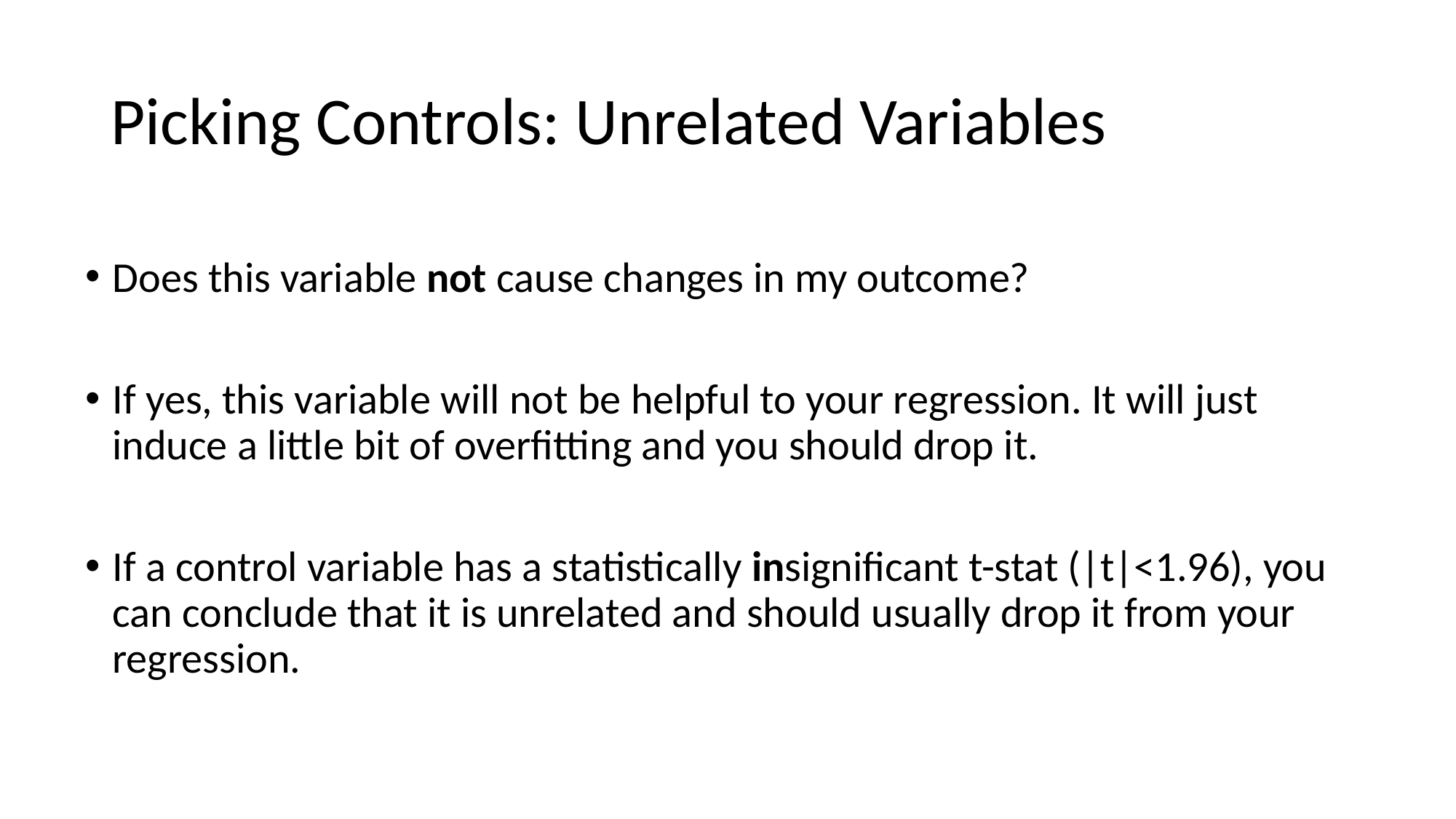

# Picking Controls: Unrelated Variables

Does this variable not cause changes in my outcome?

If yes, this variable will not be helpful to your regression. It will just induce a little bit of overfitting and you should drop it.

If a control variable has a statistically insignificant t-stat (|t|<1.96), you can conclude that it is unrelated and should usually drop it from your regression.